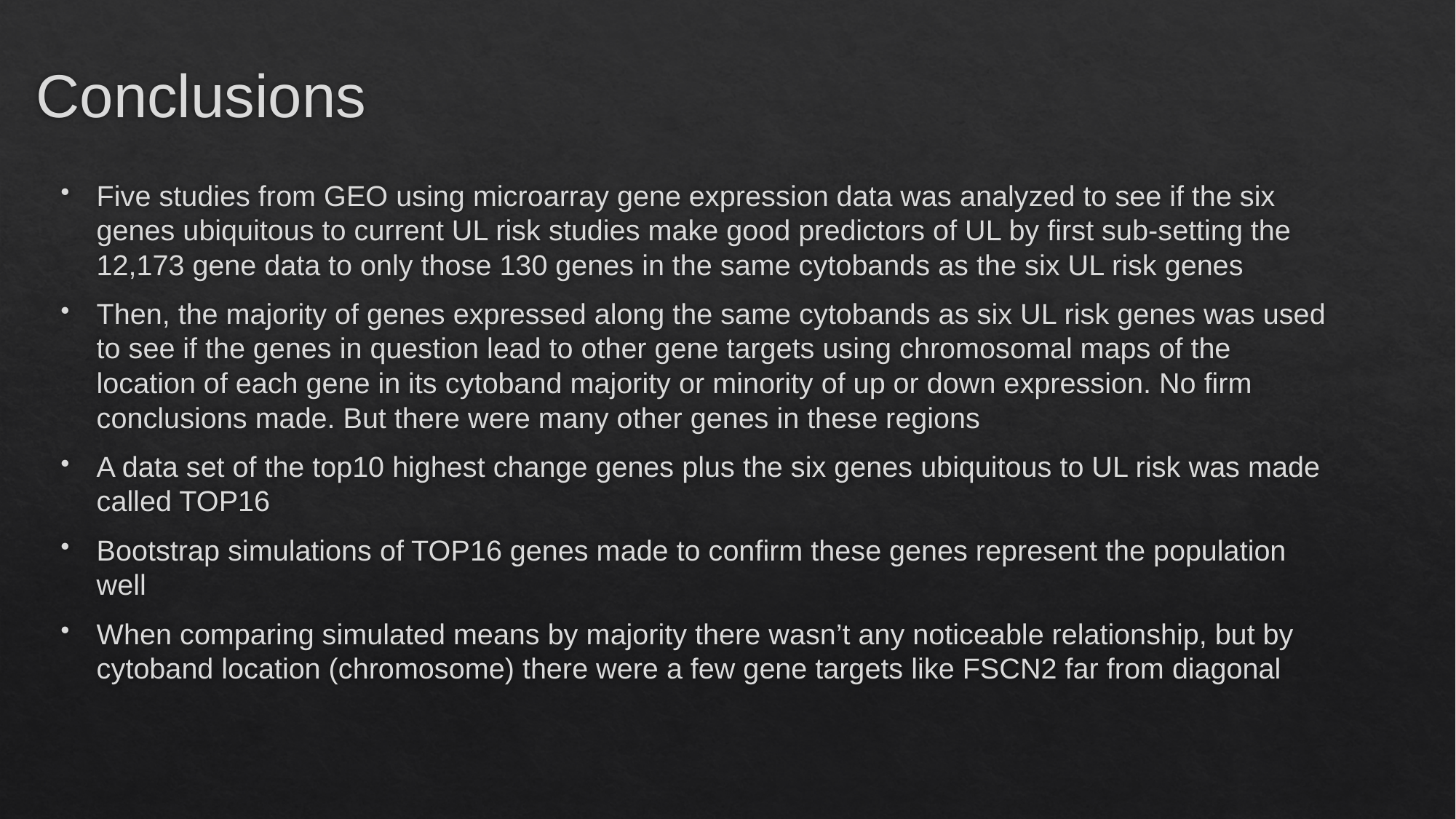

# Conclusions
Five studies from GEO using microarray gene expression data was analyzed to see if the six genes ubiquitous to current UL risk studies make good predictors of UL by first sub-setting the 12,173 gene data to only those 130 genes in the same cytobands as the six UL risk genes
Then, the majority of genes expressed along the same cytobands as six UL risk genes was used to see if the genes in question lead to other gene targets using chromosomal maps of the location of each gene in its cytoband majority or minority of up or down expression. No firm conclusions made. But there were many other genes in these regions
A data set of the top10 highest change genes plus the six genes ubiquitous to UL risk was made called TOP16
Bootstrap simulations of TOP16 genes made to confirm these genes represent the population  well
When comparing simulated means by majority there wasn’t any noticeable relationship, but by cytoband location (chromosome) there were a few gene targets like FSCN2 far from diagonal